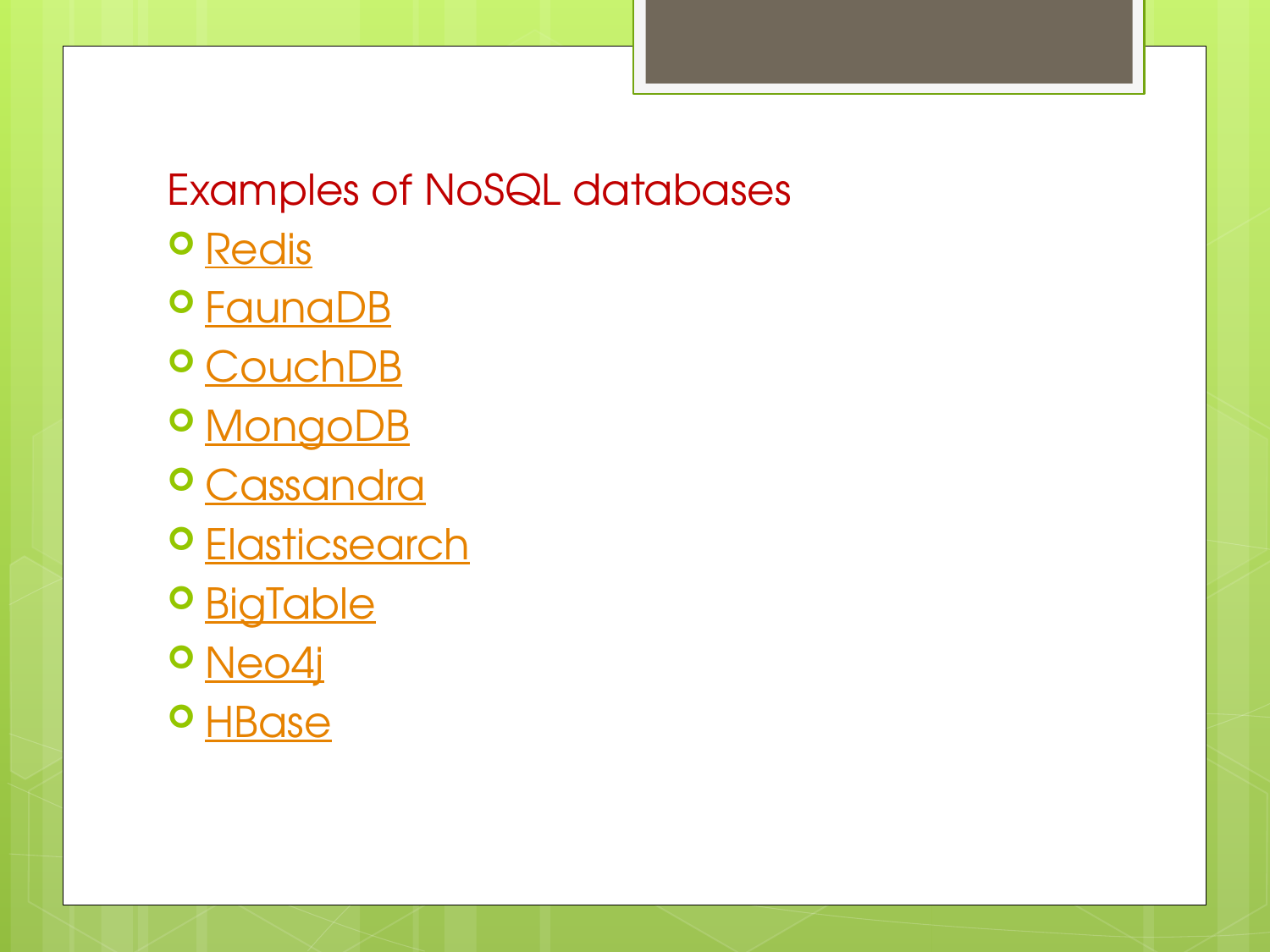

Examples of NoSQL databases
Redis
FaunaDB
CouchDB
MongoDB
Cassandra
Elasticsearch
BigTable
Neo4j
HBase